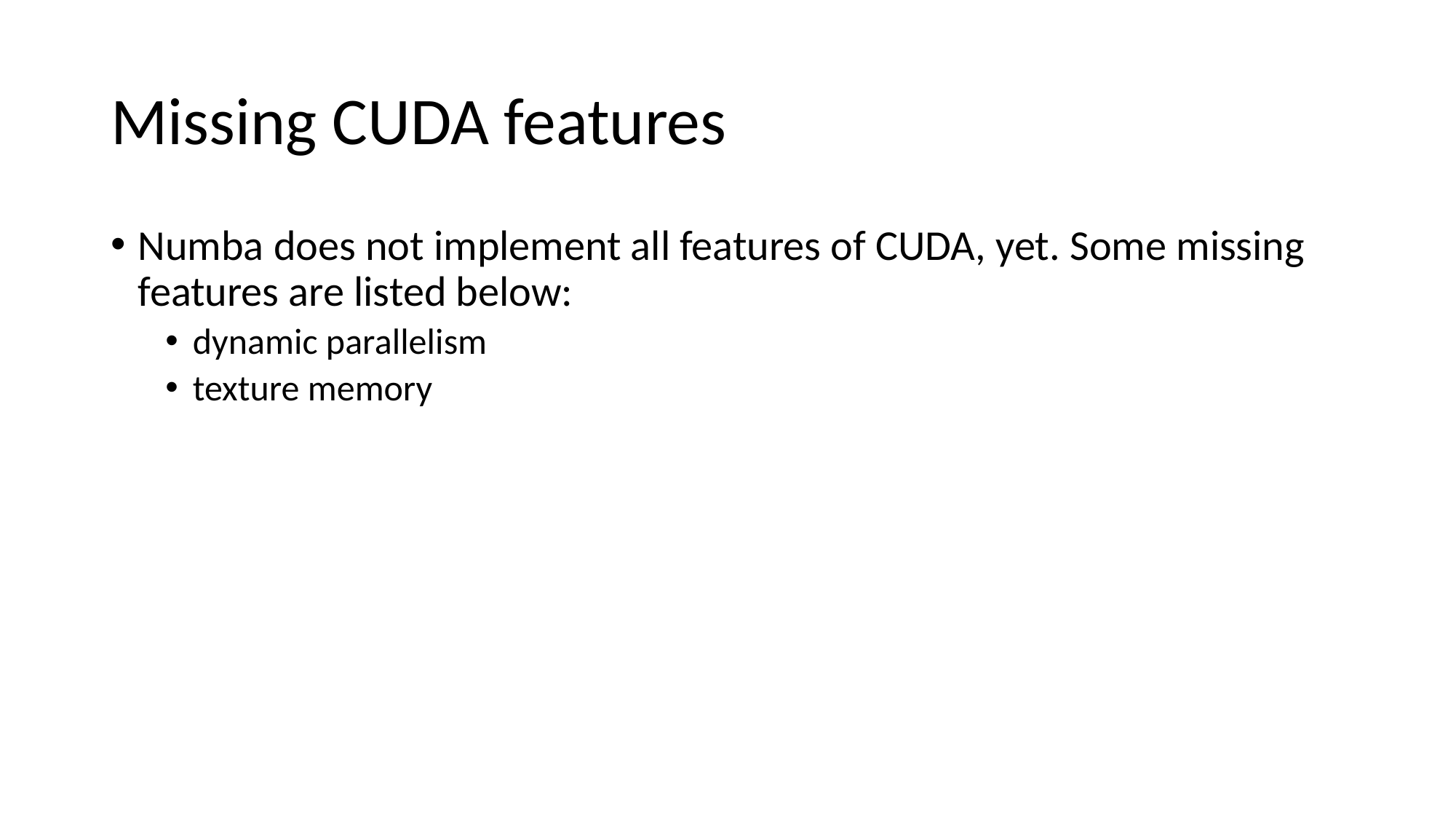

# Missing CUDA features
Numba does not implement all features of CUDA, yet. Some missing features are listed below:
dynamic parallelism
texture memory